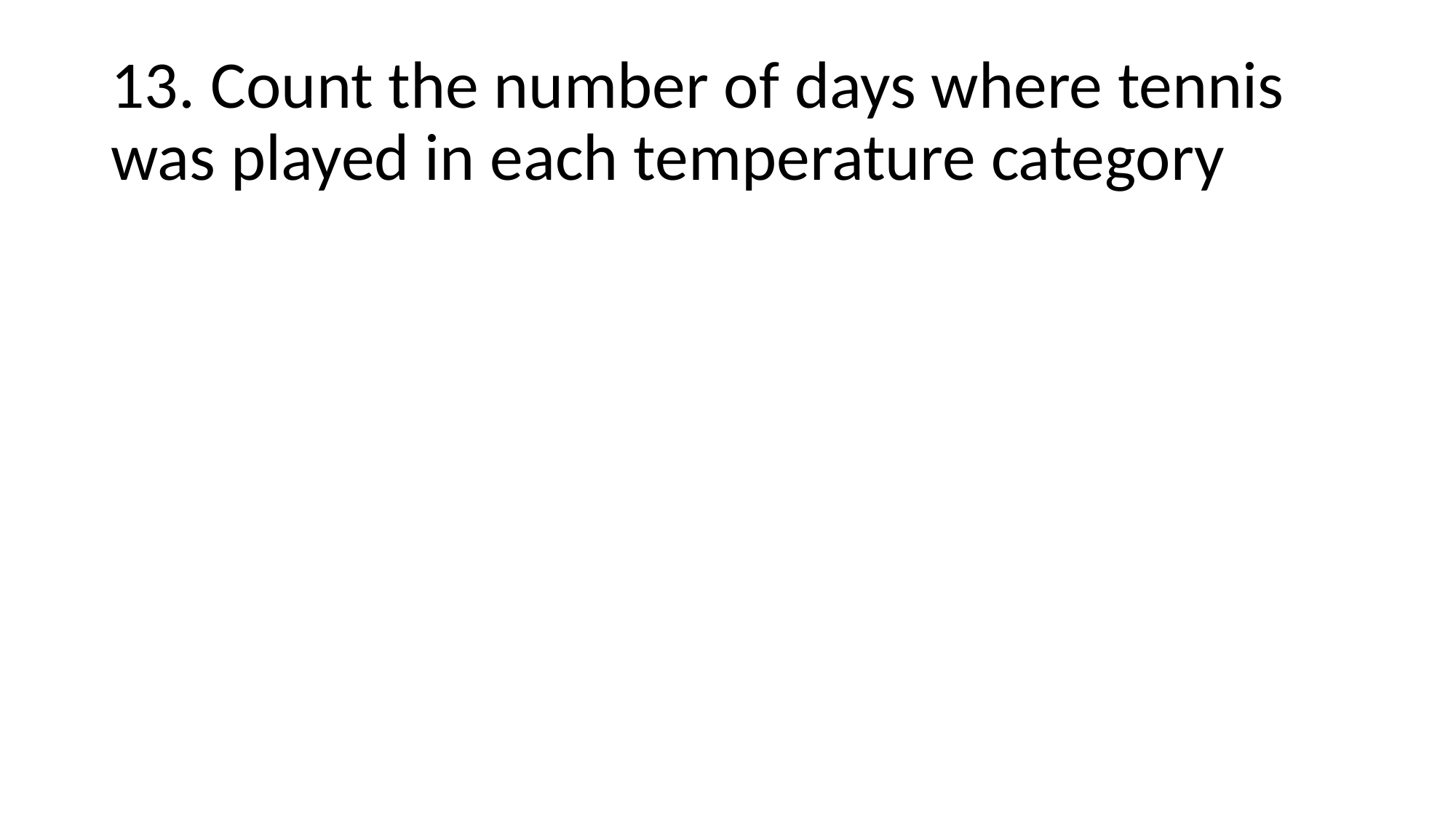

# 13. Count the number of days where tennis was played in each temperature category